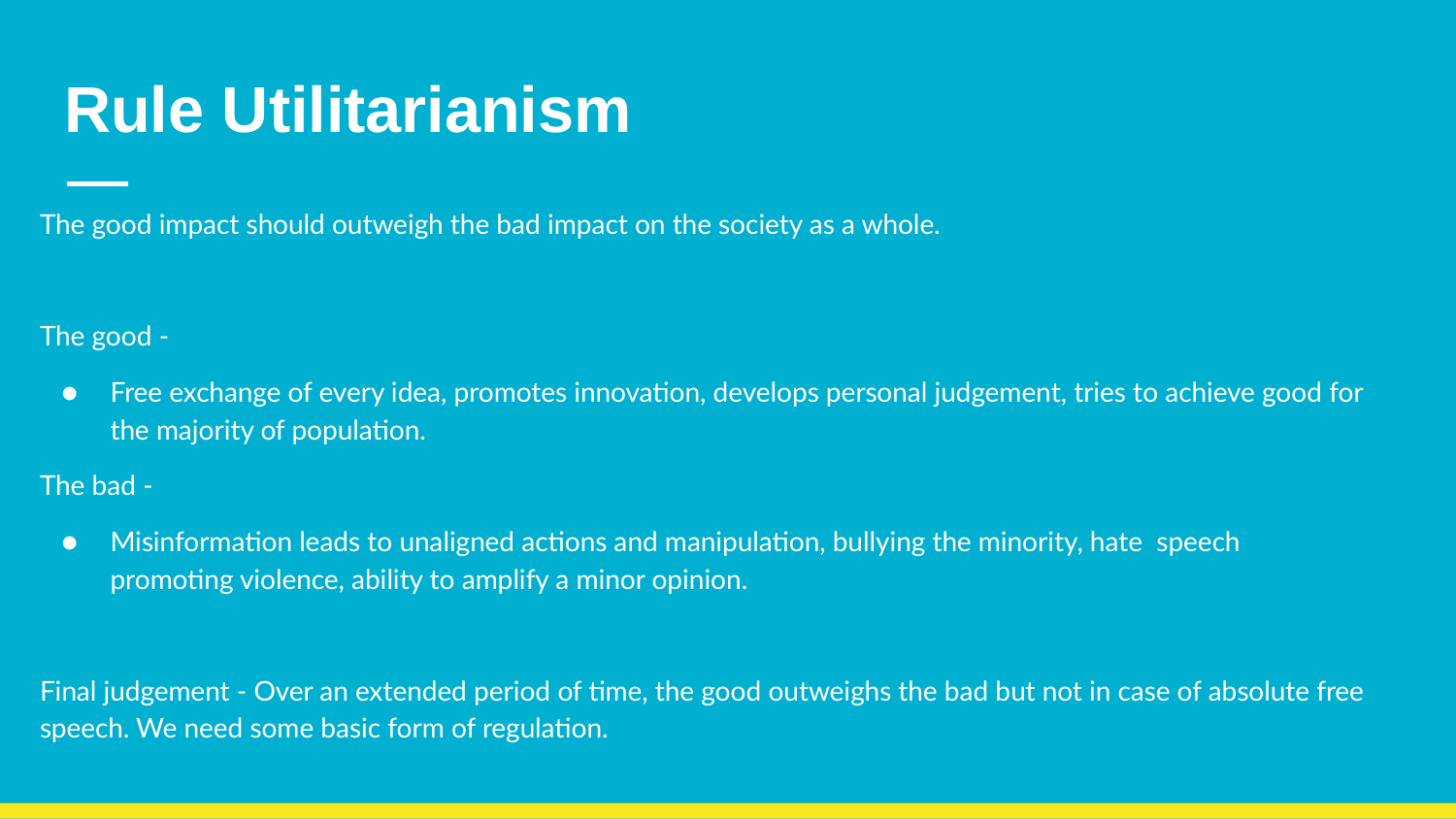

# Rule Utilitarianism
The good impact should outweigh the bad impact on the society as a whole.

The good -
Free exchange of every idea, promotes innovation, develops personal judgement, tries to achieve good for the majority of population.
The bad -
Misinformation leads to unaligned actions and manipulation, bullying the minority, hate  speech promoting violence, ability to amplify a minor opinion.

Final judgement - Over an extended period of time, the good outweighs the bad but not in case of absolute free speech. We need some basic form of regulation.